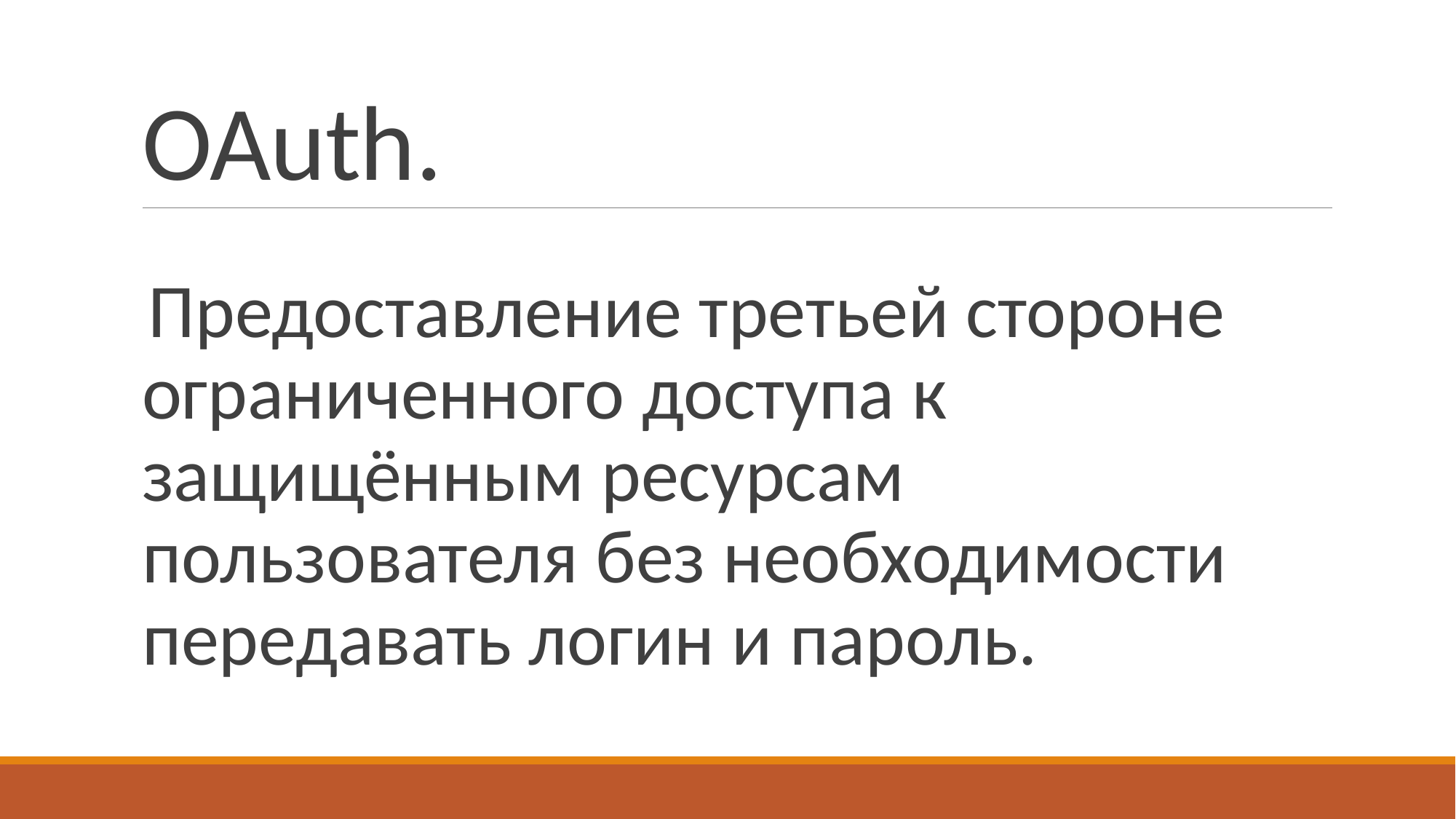

# OAuth.
Предоставление третьей стороне ограниченного доступа к защищённым ресурсам пользователя без необходимости передавать логин и пароль.